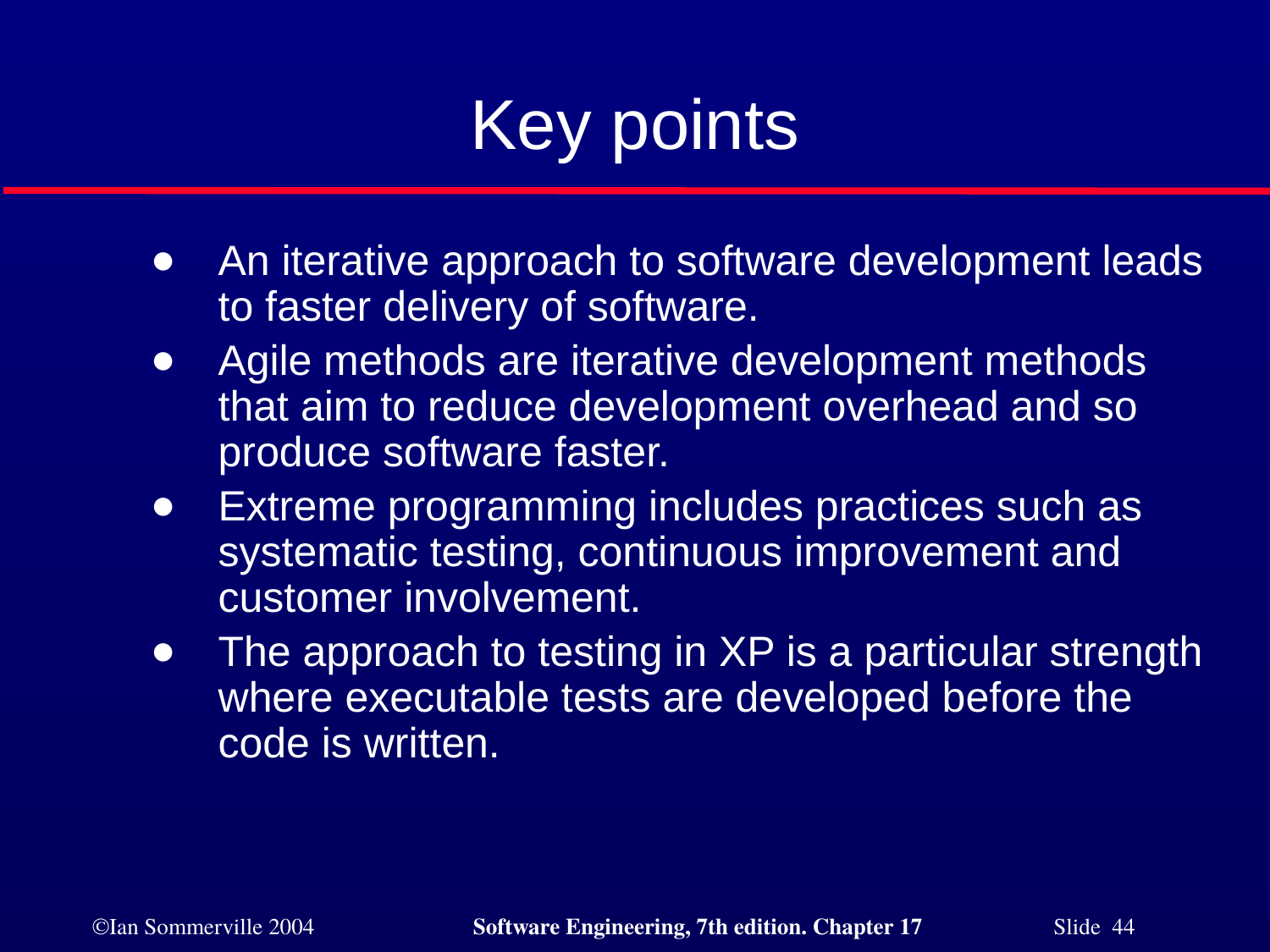

# Key points
An iterative approach to software development leads to faster delivery of software.
Agile methods are iterative development methods that aim to reduce development overhead and so produce software faster.
Extreme programming includes practices such as systematic testing, continuous improvement and customer involvement.
The approach to testing in XP is a particular strength where executable tests are developed before the code is written.